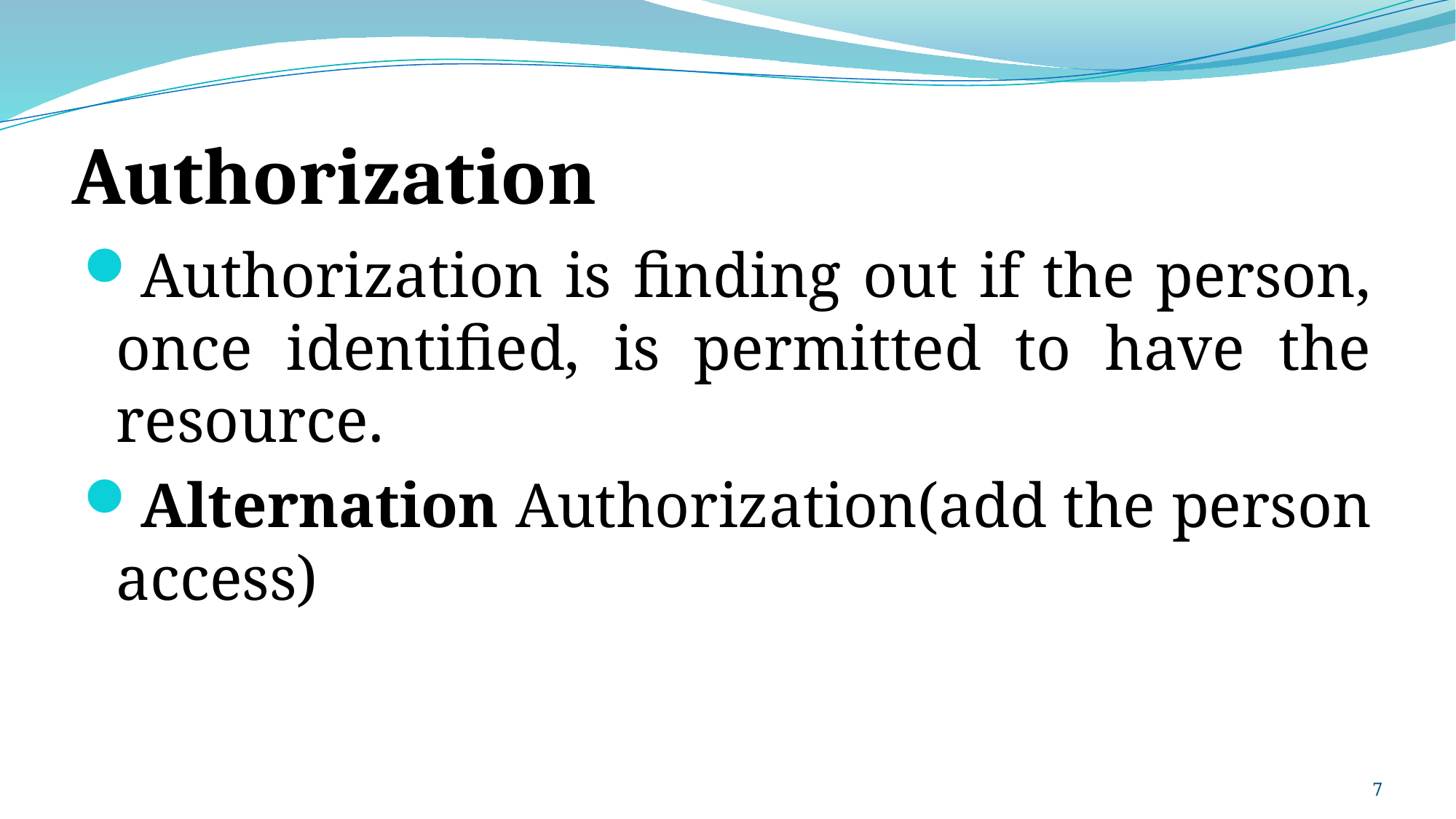

# Authorization
Authorization is finding out if the person, once identified, is permitted to have the resource.
Alternation Authorization(add the person access)

7